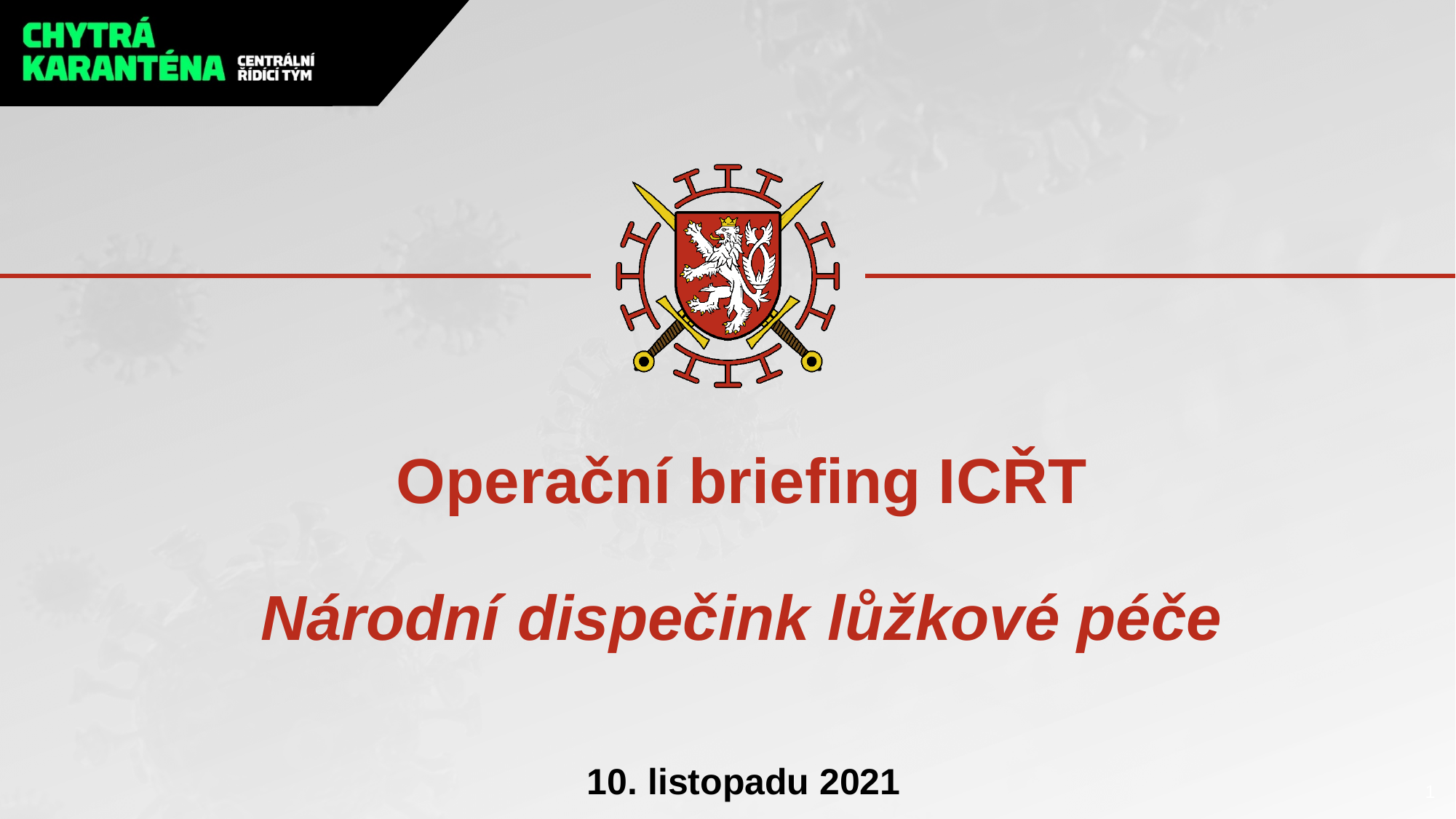

# Operační briefing ICŘT Národní dispečink lůžkové péče
10. listopadu 2021
1